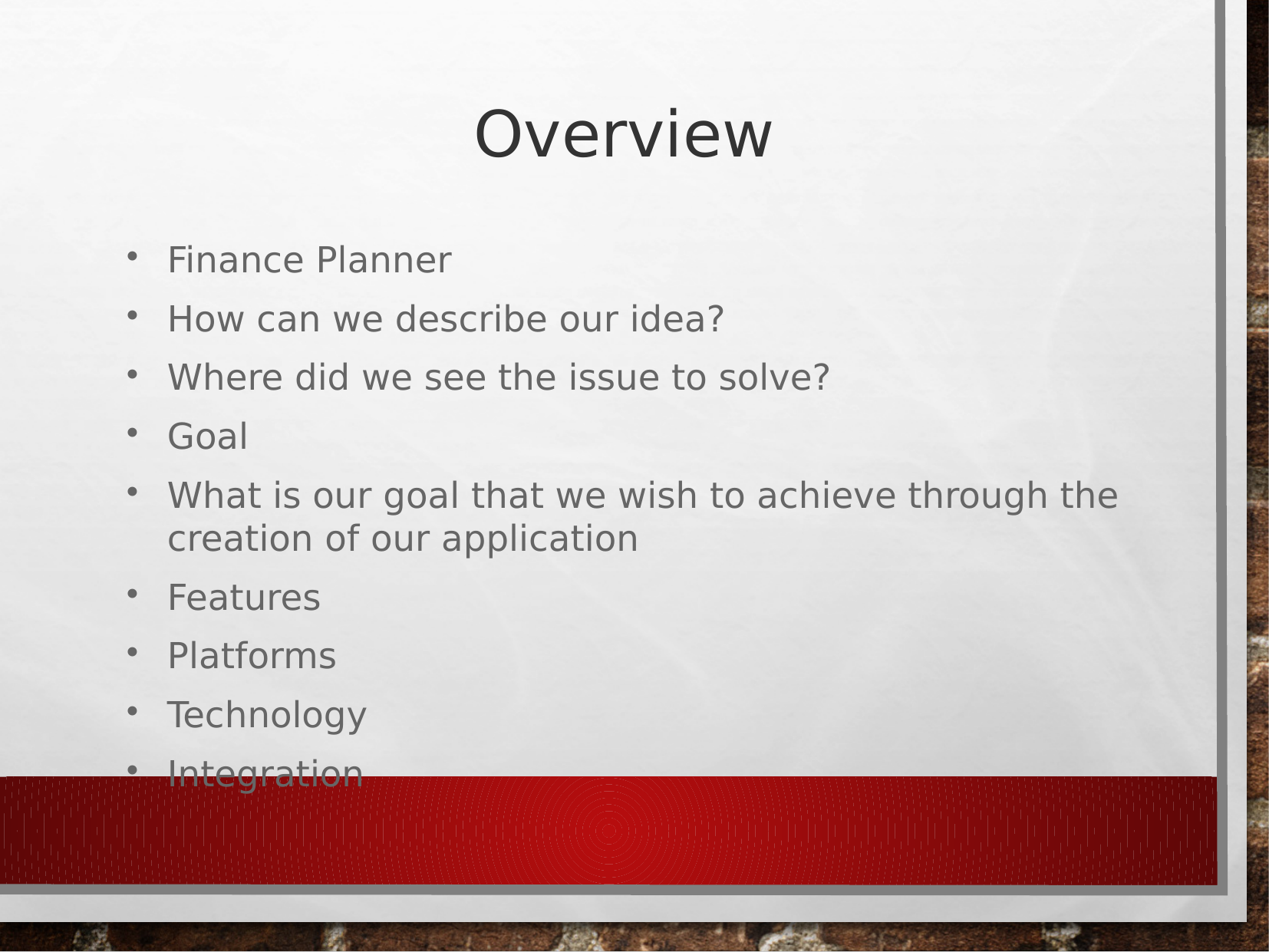

Overview
Finance Planner
How can we describe our idea?
Where did we see the issue to solve?
Goal
What is our goal that we wish to achieve through the creation of our application
Features
Platforms
Technology
Integration